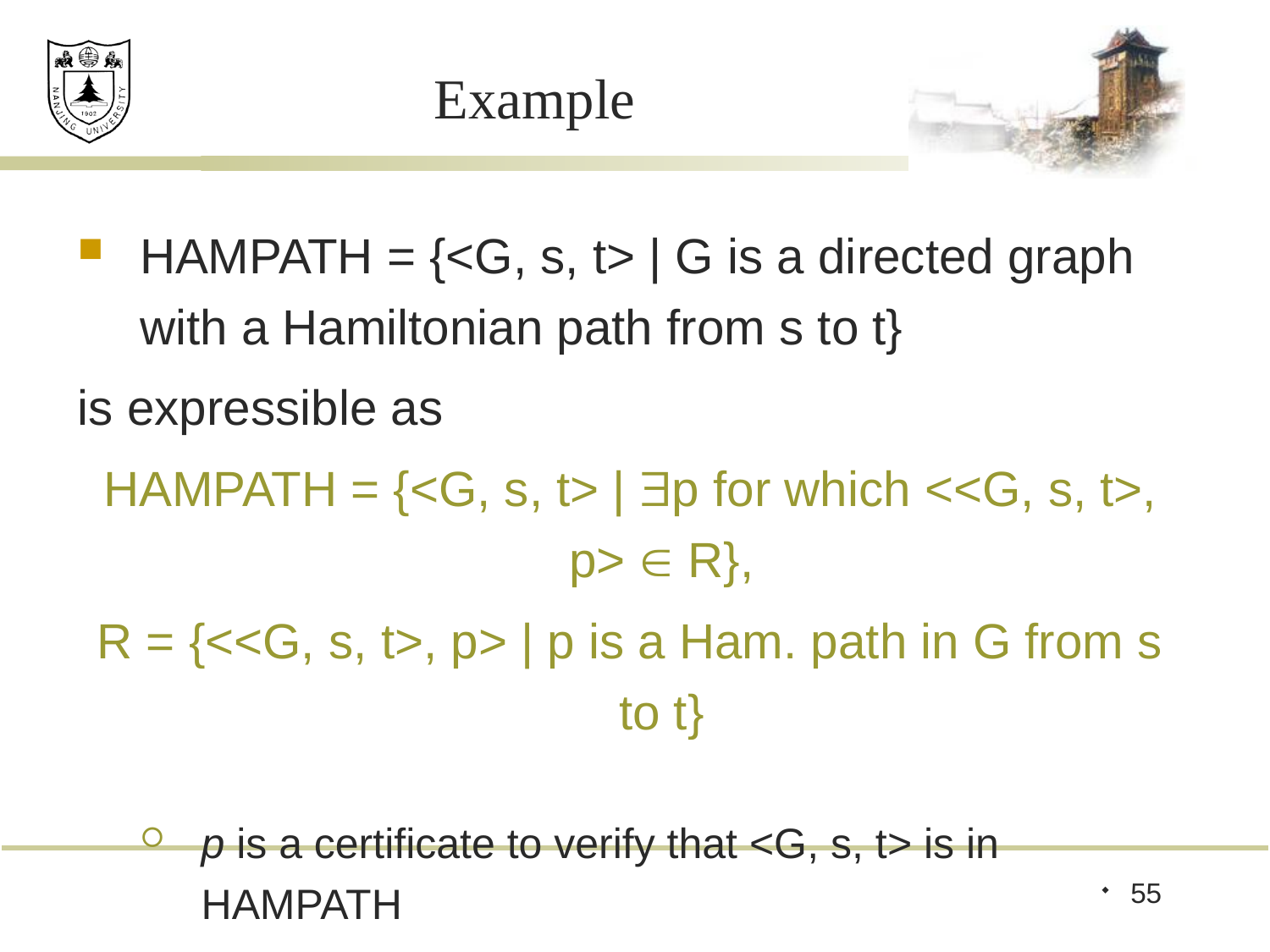

# Example
HAMPATH = {<G, s, t> | G is a directed graph with a Hamiltonian path from s to t}
is expressible as
HAMPATH = {<G, s, t> | ∃p for which <<G, s, t>, p> ∈ R},
R = {<<G, s, t>, p> | p is a Ham. path in G from s to t}

p is a certificate to verify that <G, s, t> is in HAMPATH
R is decidable in poly-time
55